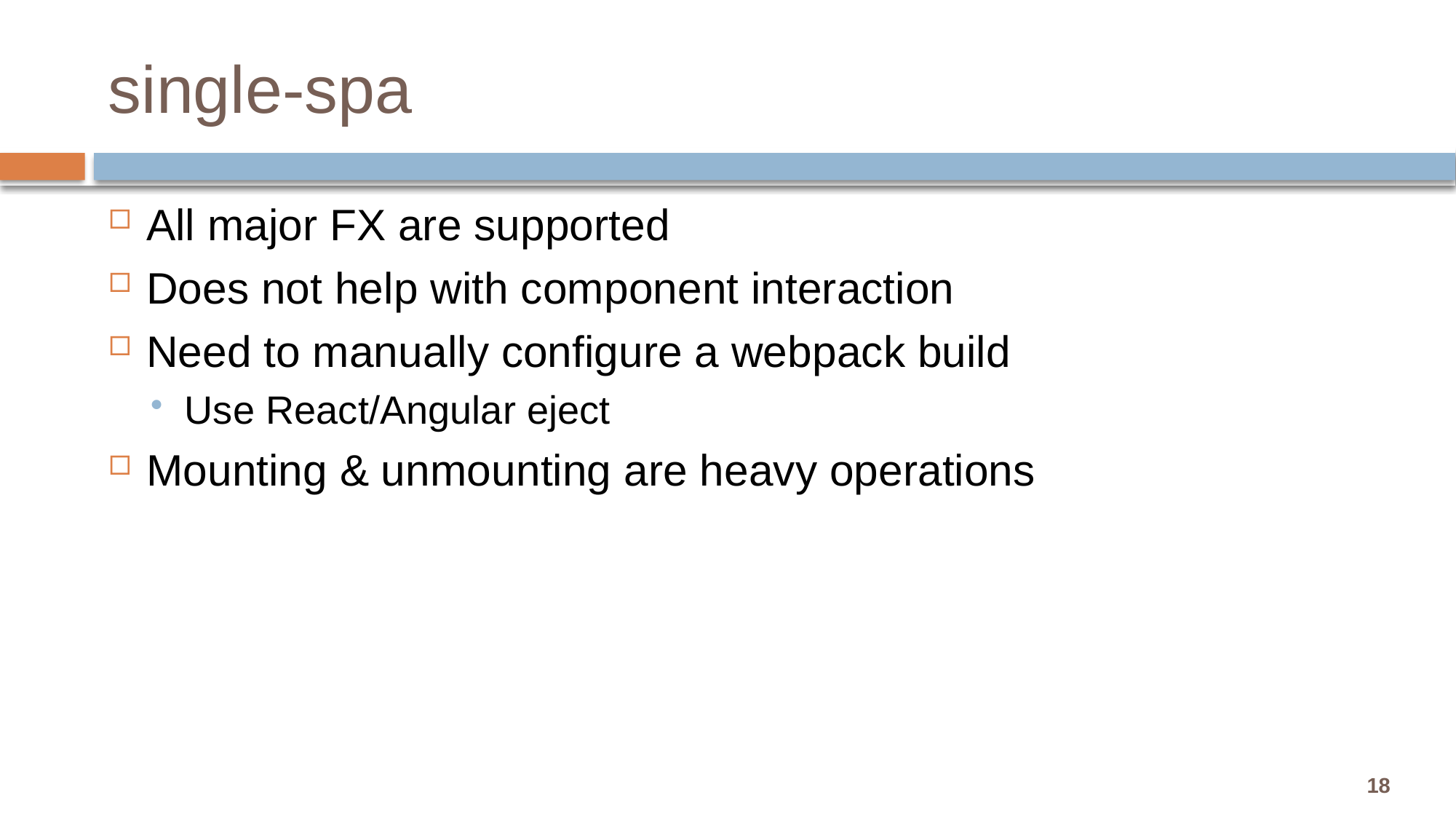

# single-spa
All major FX are supported
Does not help with component interaction
Need to manually configure a webpack build
Use React/Angular eject
Mounting & unmounting are heavy operations